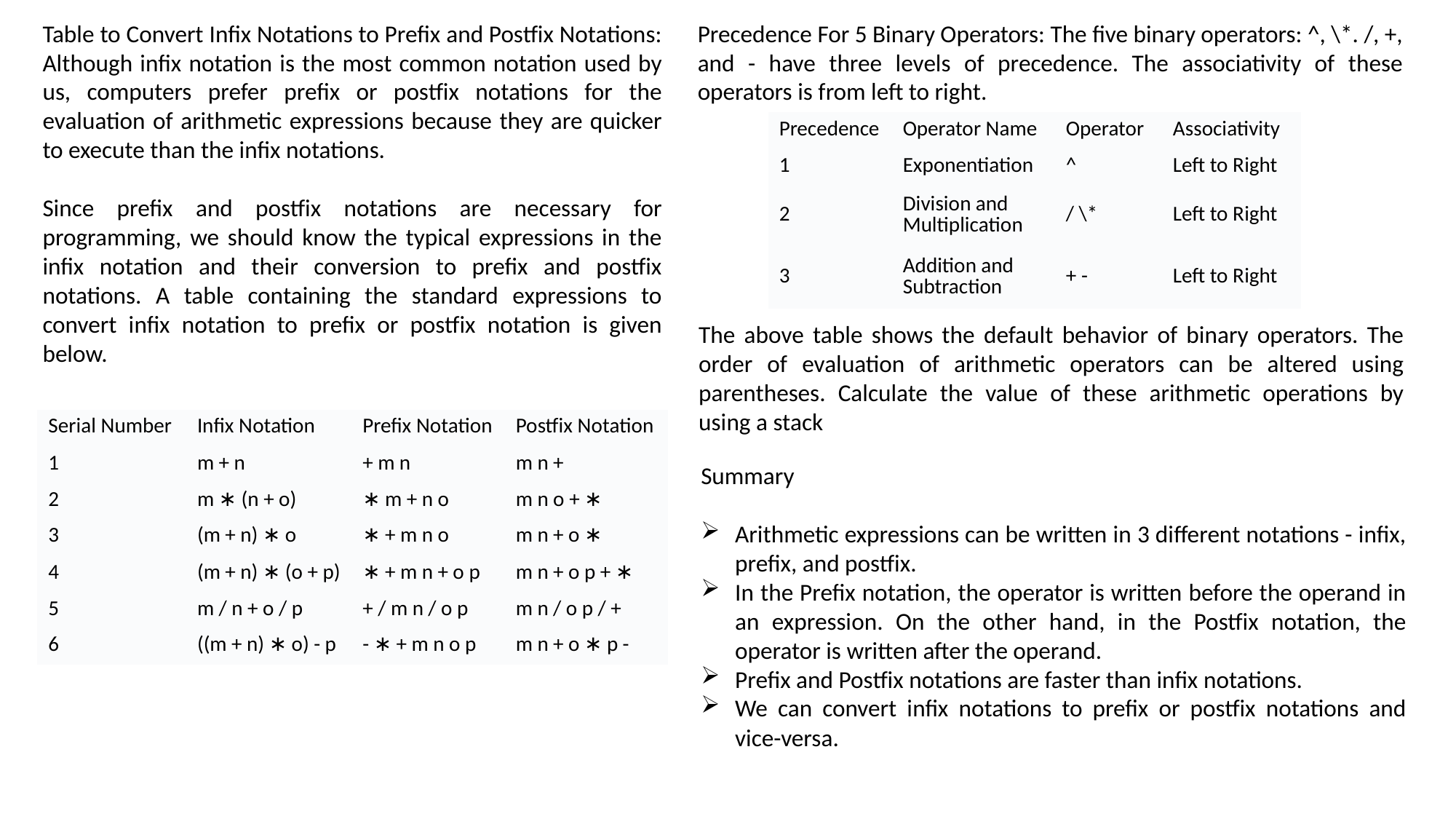

Table to Convert Infix Notations to Prefix and Postfix Notations: Although infix notation is the most common notation used by us, computers prefer prefix or postfix notations for the evaluation of arithmetic expressions because they are quicker to execute than the infix notations.

Since prefix and postfix notations are necessary for programming, we should know the typical expressions in the infix notation and their conversion to prefix and postfix notations. A table containing the standard expressions to convert infix notation to prefix or postfix notation is given below.
Precedence For 5 Binary Operators: The five binary operators: ^, \*. /, +, and - have three levels of precedence. The associativity of these operators is from left to right.
| Precedence | Operator Name | Operator | Associativity |
| --- | --- | --- | --- |
| 1 | Exponentiation | ^ | Left to Right |
| 2 | Division and Multiplication | / \\* | Left to Right |
| 3 | Addition and Subtraction | + - | Left to Right |
The above table shows the default behavior of binary operators. The order of evaluation of arithmetic operators can be altered using parentheses. Calculate the value of these arithmetic operations by using a stack
| Serial Number | Infix Notation | Prefix Notation | Postfix Notation |
| --- | --- | --- | --- |
| 1 | m + n | + m n | m n + |
| 2 | m ∗ (n + o) | ∗ m + n o | m n o + ∗ |
| 3 | (m + n) ∗ o | ∗ + m n o | m n + o ∗ |
| 4 | (m + n) ∗ (o + p) | ∗ + m n + o p | m n + o p + ∗ |
| 5 | m / n + o / p | + / m n / o p | m n / o p / + |
| 6 | ((m + n) ∗ o) - p | - ∗ + m n o p | m n + o ∗ p - |
Summary

Arithmetic expressions can be written in 3 different notations - infix, prefix, and postfix.
In the Prefix notation, the operator is written before the operand in an expression. On the other hand, in the Postfix notation, the operator is written after the operand.
Prefix and Postfix notations are faster than infix notations.
We can convert infix notations to prefix or postfix notations and vice-versa.